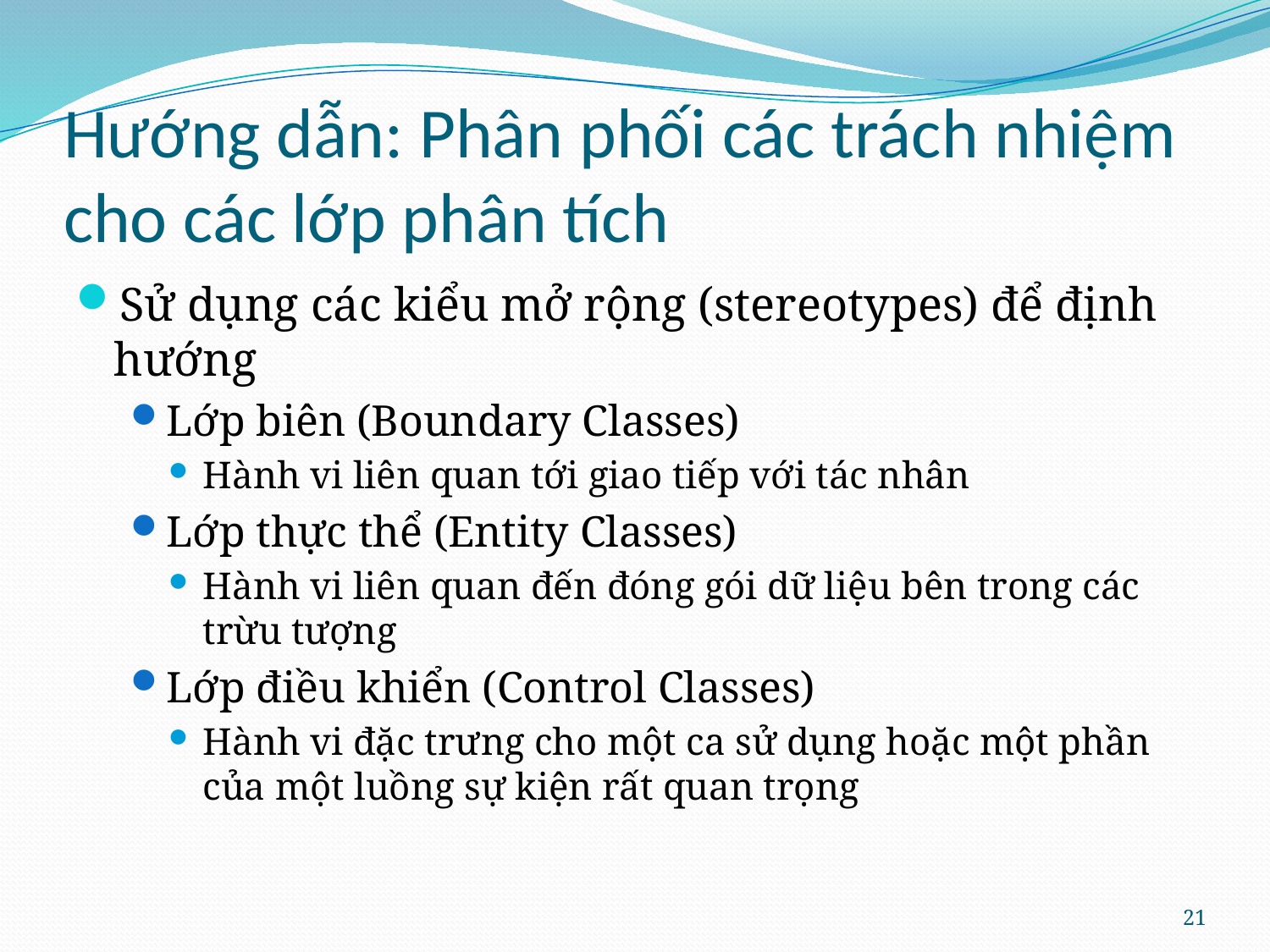

# Hướng dẫn: Phân phối các trách nhiệm cho các lớp phân tích
Sử dụng các kiểu mở rộng (stereotypes) để định hướng
Lớp biên (Boundary Classes)
Hành vi liên quan tới giao tiếp với tác nhân
Lớp thực thể (Entity Classes)
Hành vi liên quan đến đóng gói dữ liệu bên trong các trừu tượng
Lớp điều khiển (Control Classes)
Hành vi đặc trưng cho một ca sử dụng hoặc một phần của một luồng sự kiện rất quan trọng
21